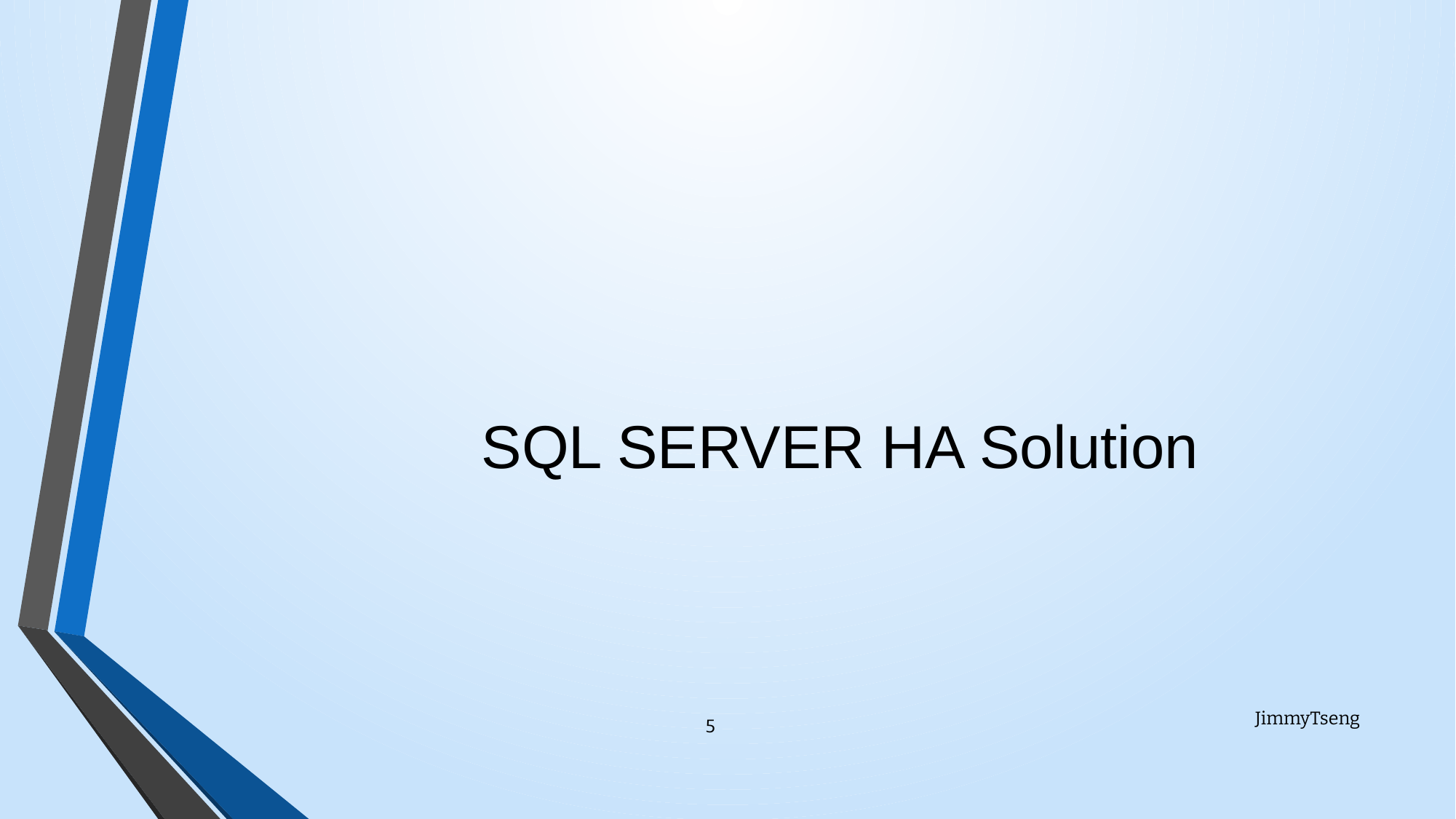

# SQL SERVER HA Solution
JimmyTseng
5